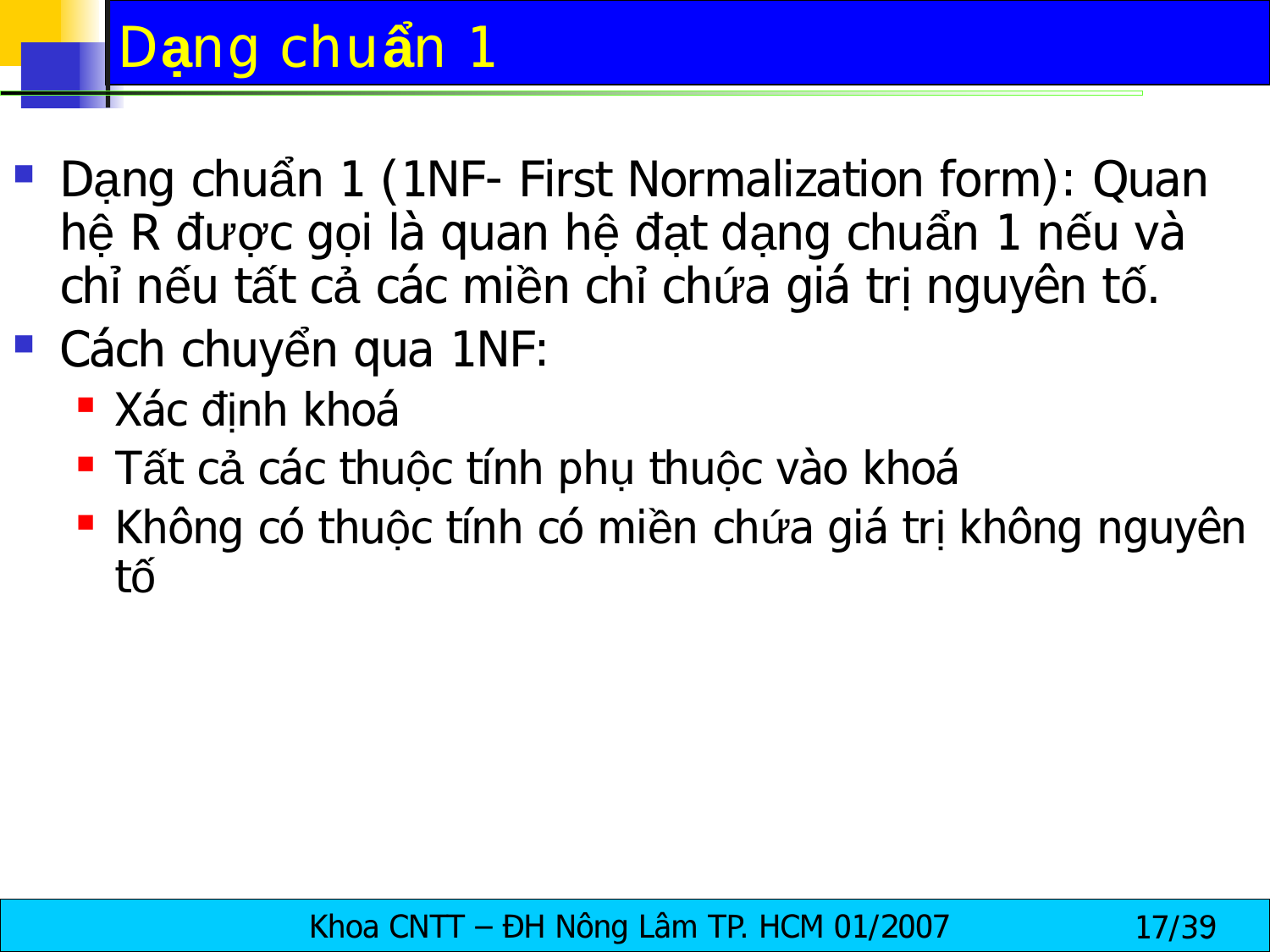

# Dạng chuẩn 1
Dạng chuẩn 1 (1NF- First Normalization form): Quan hệ R được gọi là quan hệ đạt dạng chuẩn 1 nếu và chỉ nếu tất cả các miền chỉ chứa giá trị nguyên tố.
Cách chuyển qua 1NF:
Xác định khoá
Tất cả các thuộc tính phụ thuộc vào khoá
Không có thuộc tính có miền chứa giá trị không nguyên tố